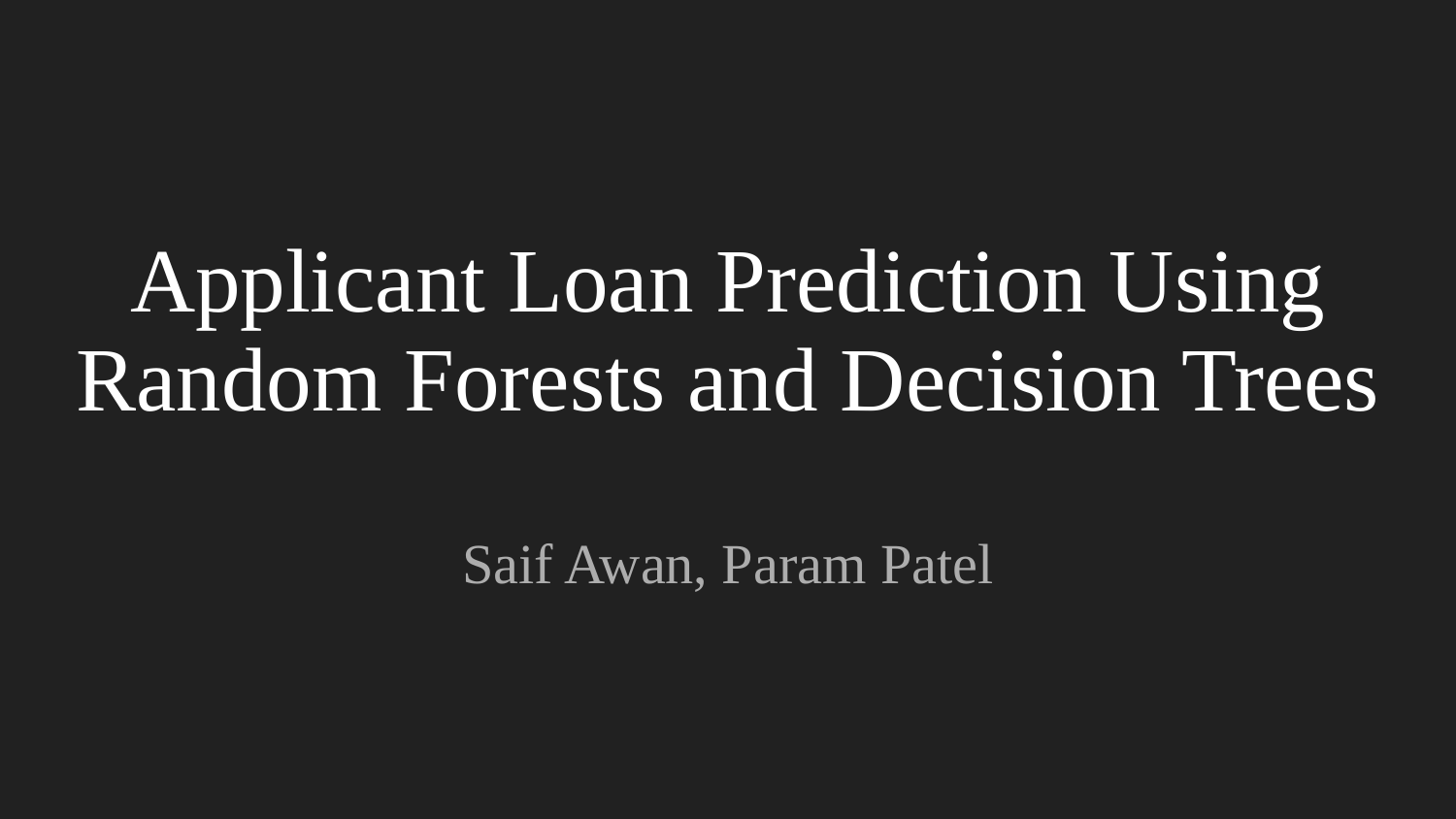

# Applicant Loan Prediction Using Random Forests and Decision Trees
Saif Awan, Param Patel